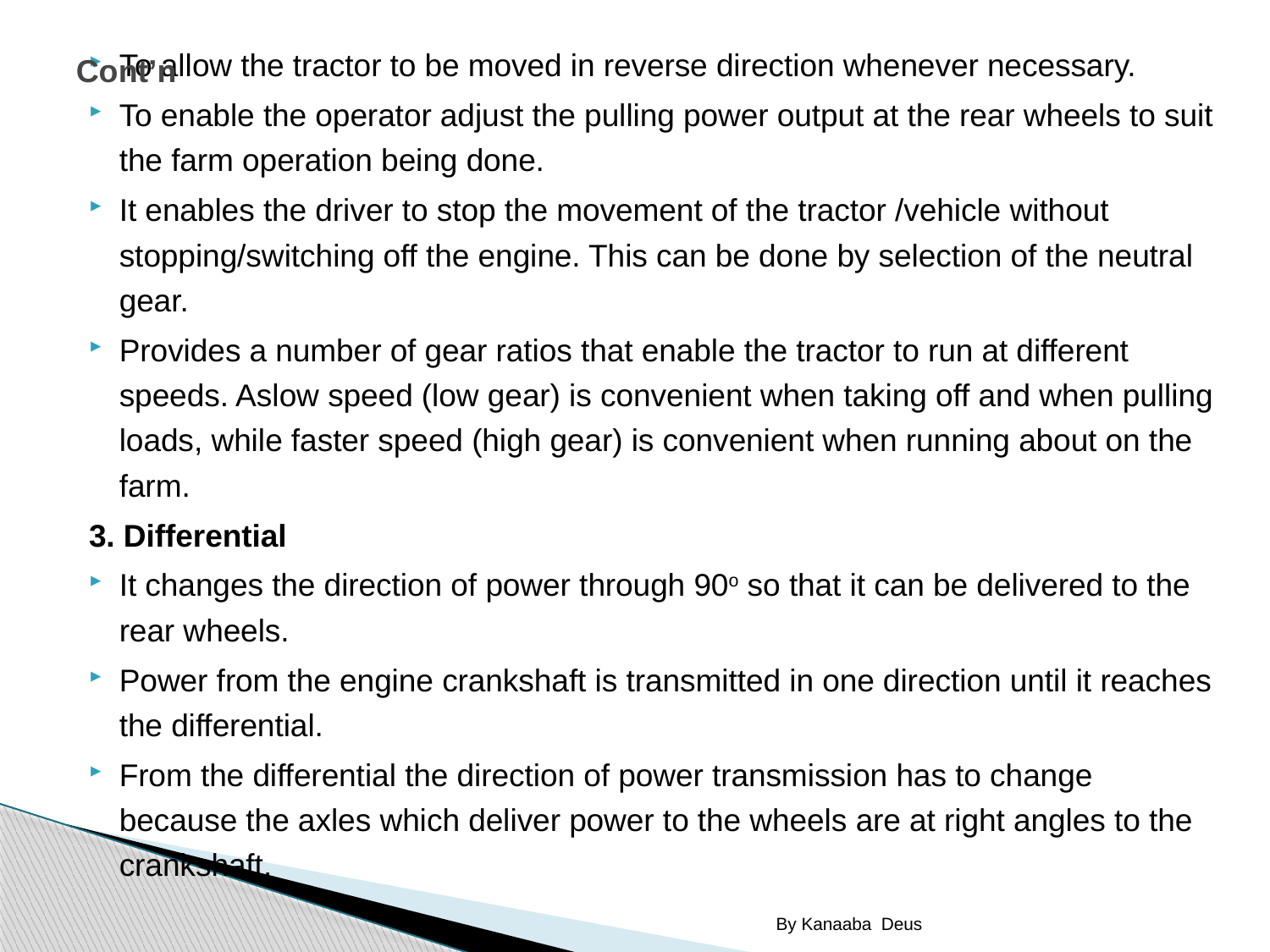

To allow the tractor to be moved in reverse direction whenever necessary.
To enable the operator adjust the pulling power output at the rear wheels to suit the farm operation being done.
It enables the driver to stop the movement of the tractor /vehicle without stopping/switching off the engine. This can be done by selection of the neutral gear.
Provides a number of gear ratios that enable the tractor to run at different speeds. Aslow speed (low gear) is convenient when taking off and when pulling loads, while faster speed (high gear) is convenient when running about on the farm.
3. Differential
It changes the direction of power through 90o so that it can be delivered to the rear wheels.
Power from the engine crankshaft is transmitted in one direction until it reaches the differential.
From the differential the direction of power transmission has to change because the axles which deliver power to the wheels are at right angles to the crankshaft.

# Cont’n
By Kanaaba  Deus